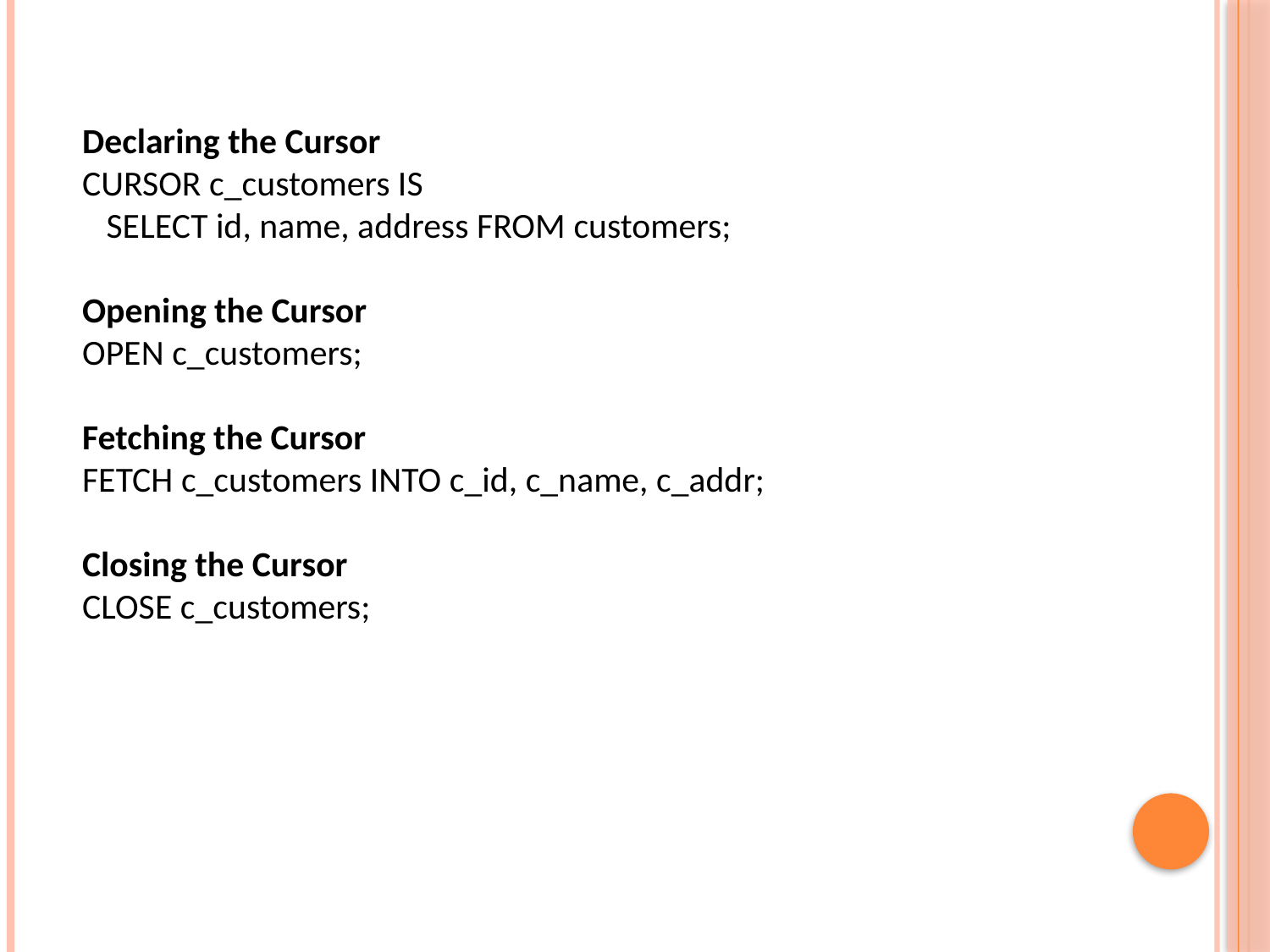

Declaring the Cursor
CURSOR c_customers IS
   SELECT id, name, address FROM customers;

Opening the Cursor
OPEN c_customers;

Fetching the Cursor
FETCH c_customers INTO c_id, c_name, c_addr;

Closing the Cursor
CLOSE c_customers;